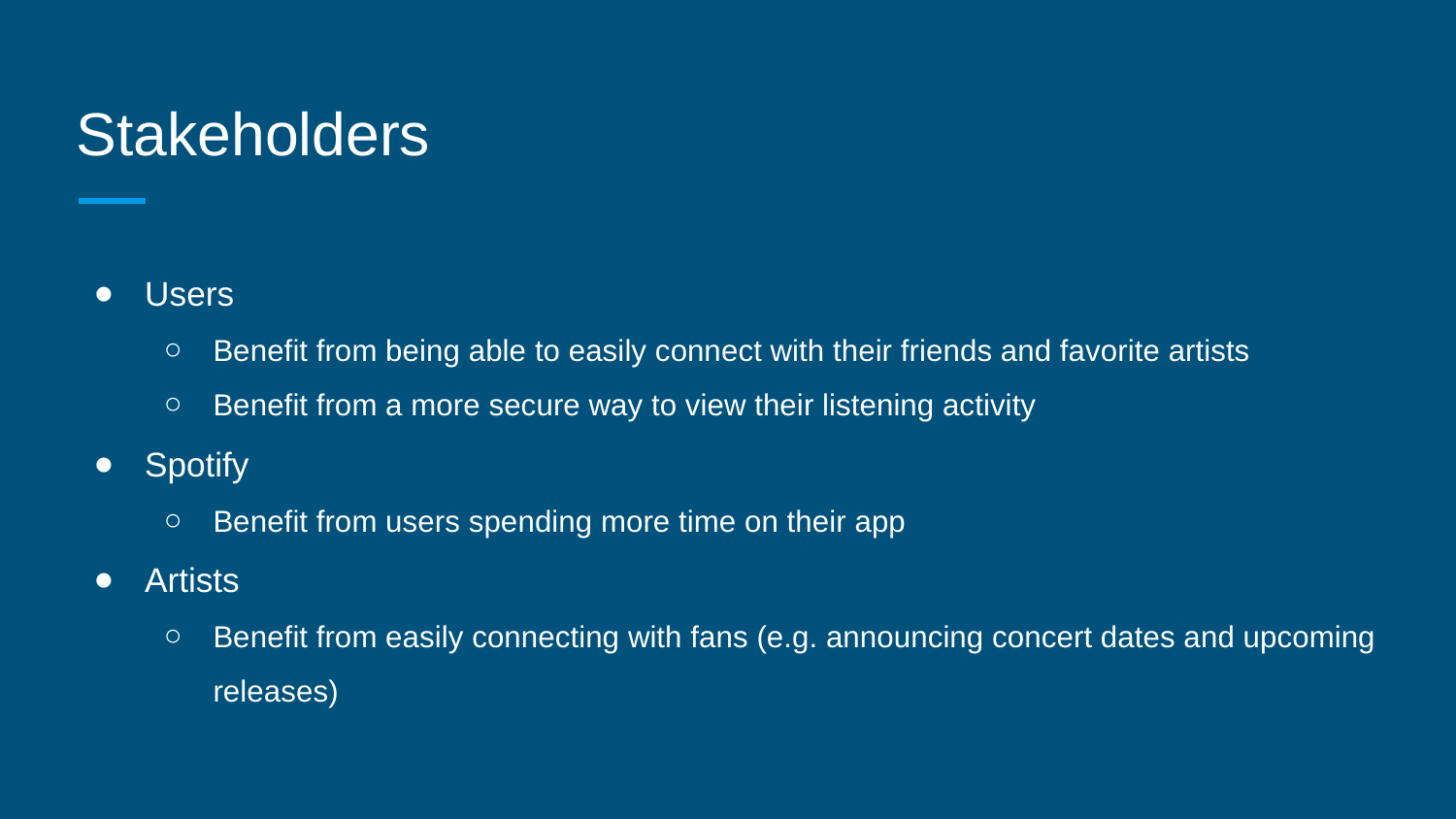

# Stakeholders
Users
Benefit from being able to easily connect with their friends and favorite artists
Benefit from a more secure way to view their listening activity
Spotify
Benefit from users spending more time on their app
Artists
Benefit from easily connecting with fans (e.g. announcing concert dates and upcoming releases)